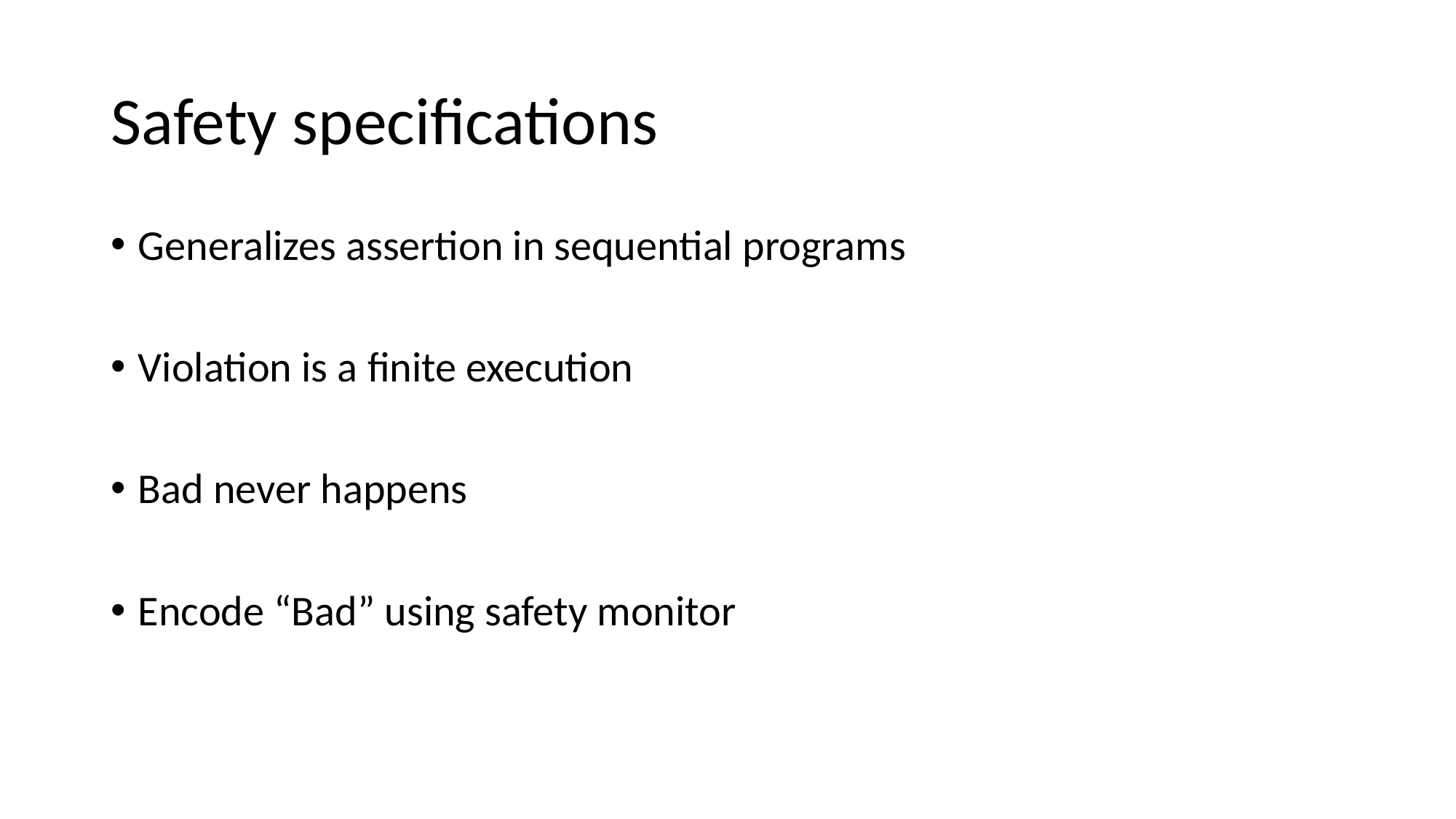

# Safety specifications
Generalizes assertion in sequential programs

Violation is a finite execution

Bad never happens

Encode “Bad” using safety monitor